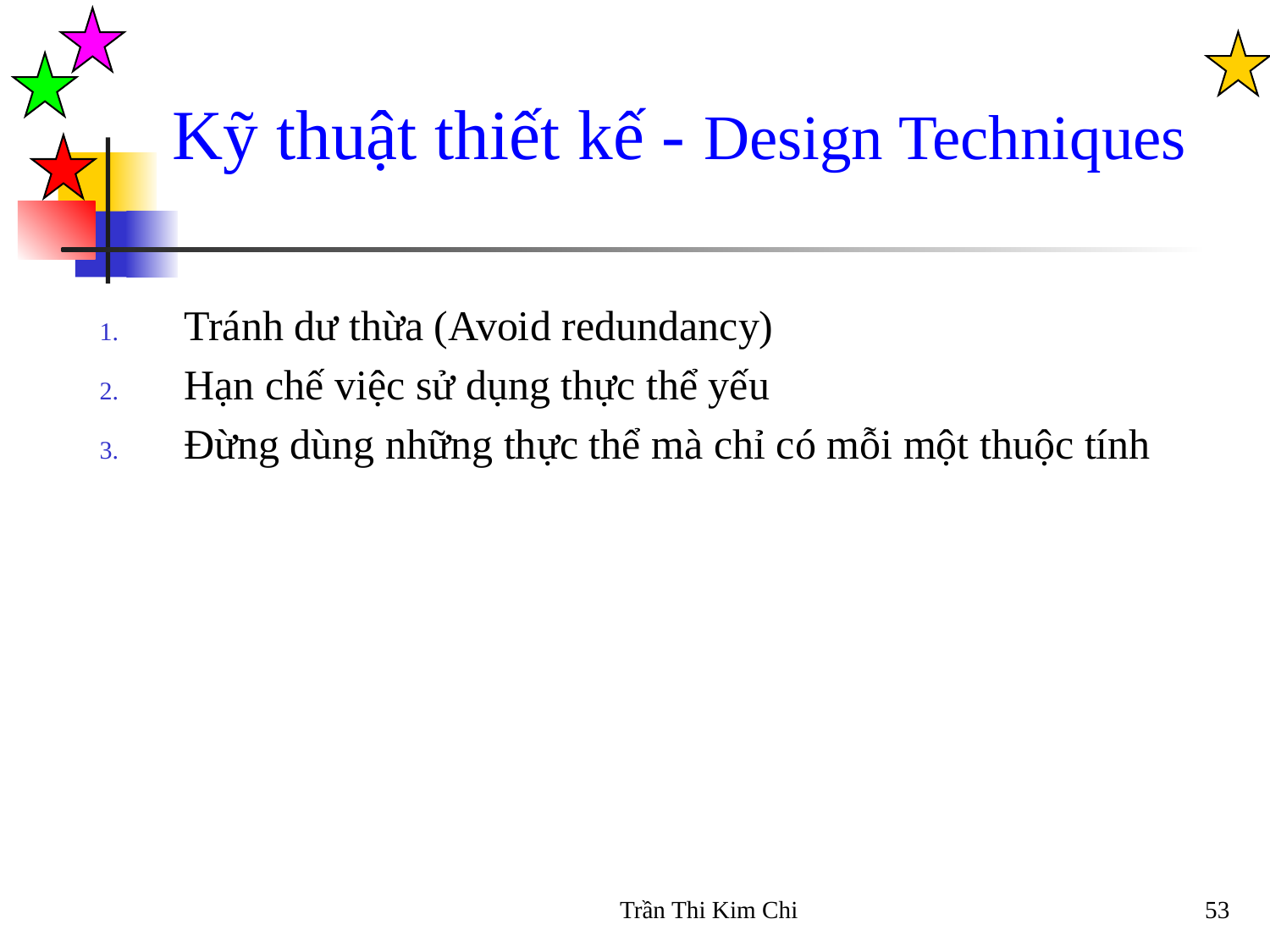

Kỹ thuật thiết kế - Design Techniques
Tránh dư thừa (Avoid redundancy)
Hạn chế việc sử dụng thực thể yếu
Đừng dùng những thực thể mà chỉ có mỗi một thuộc tính
Trần Thi Kim Chi
53